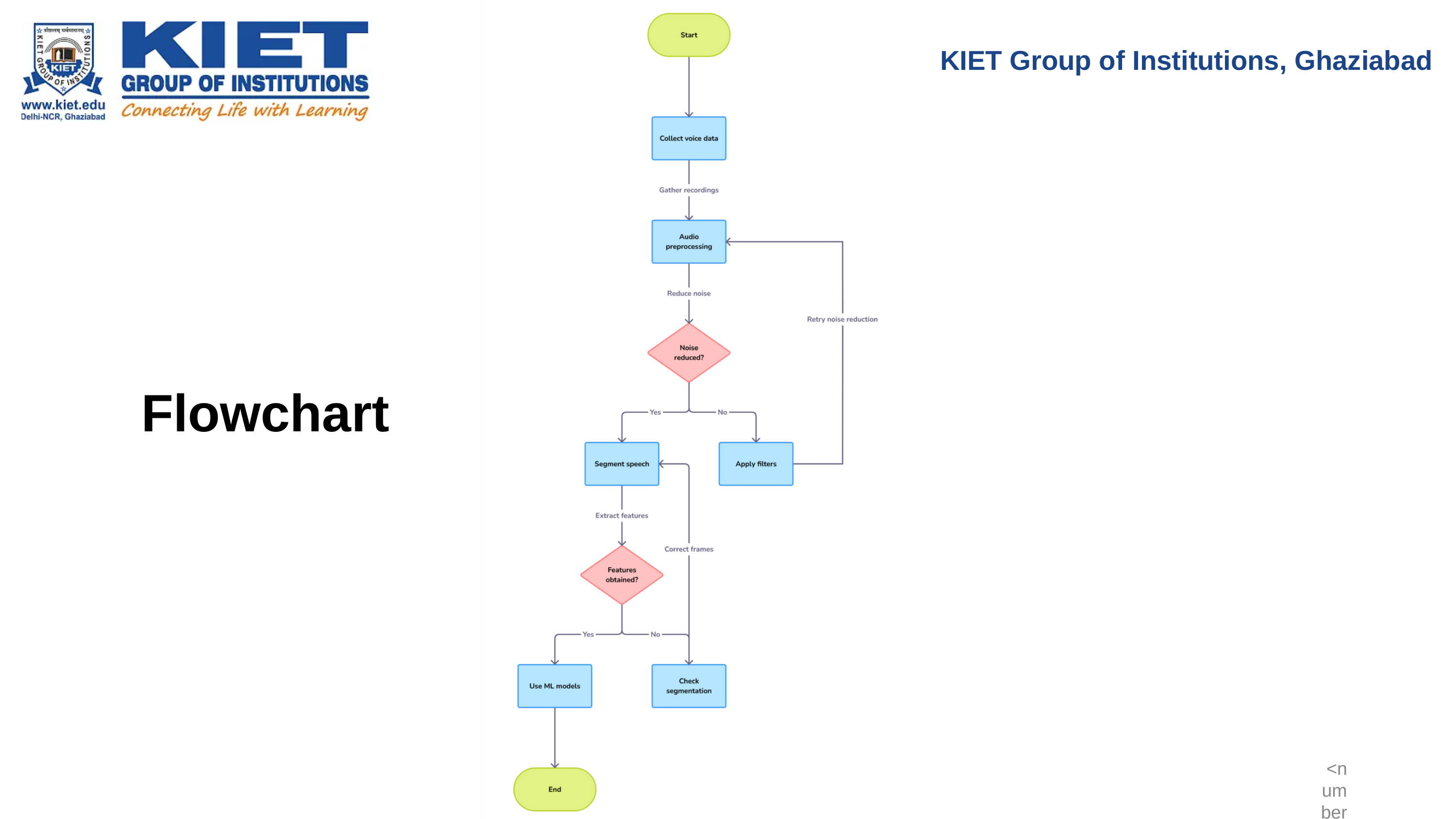

KIET Group of Institutions, Ghaziabad

Flowchart

<number>